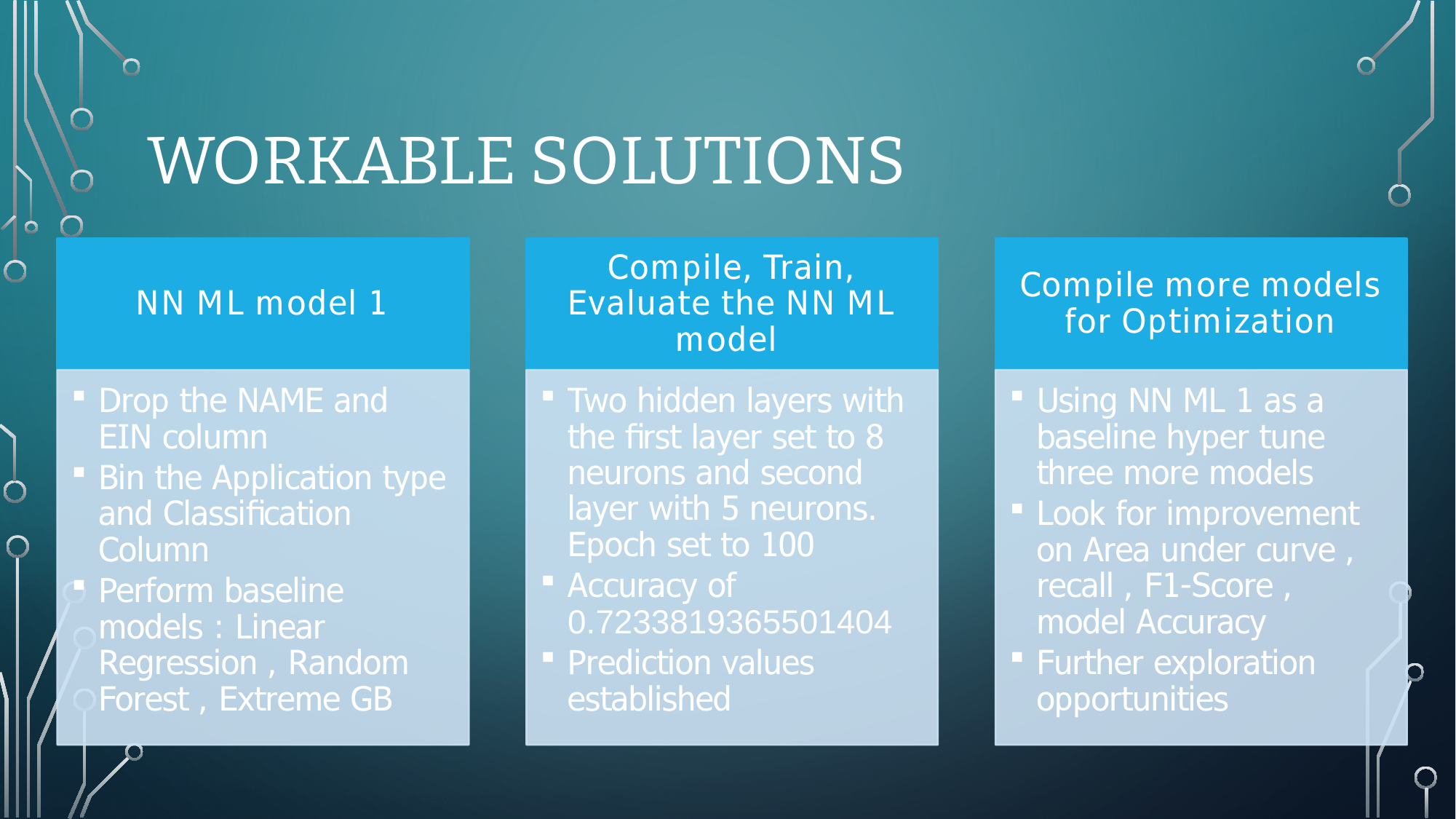

# Workable Solutions
NN ML model 1
Drop the NAME and EIN column
Bin the Application type and Classification Column
Perform baseline models : Linear Regression , Random Forest , Extreme GB
Compile, Train, Evaluate the NN ML model
Two hidden layers with the first layer set to 8 neurons and second layer with 5 neurons. Epoch set to 100
Accuracy of 0.7233819365501404
Prediction values established
Compile more models for Optimization
Using NN ML 1 as a baseline hyper tune three more models
Look for improvement on Area under curve , recall , F1-Score , model Accuracy
Further exploration opportunities